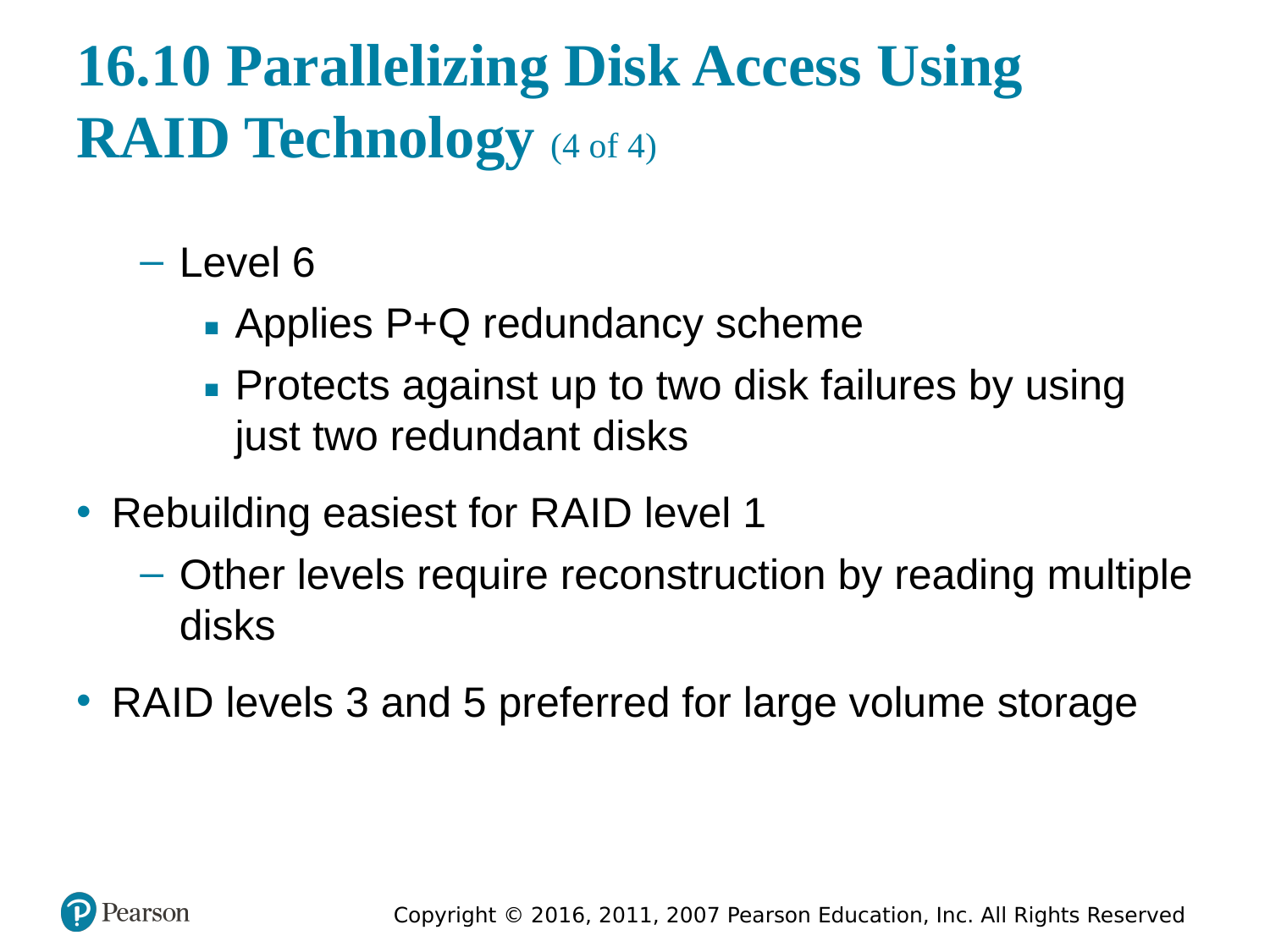

# 16.10 Parallelizing Disk Access Using R A I D Technology (4 of 4)
Level 6
Applies P+Q redundancy scheme
Protects against up to two disk failures by using just two redundant disks
Rebuilding easiest for R A I D level 1
Other levels require reconstruction by reading multiple disks
R A I D levels 3 and 5 preferred for large volume storage